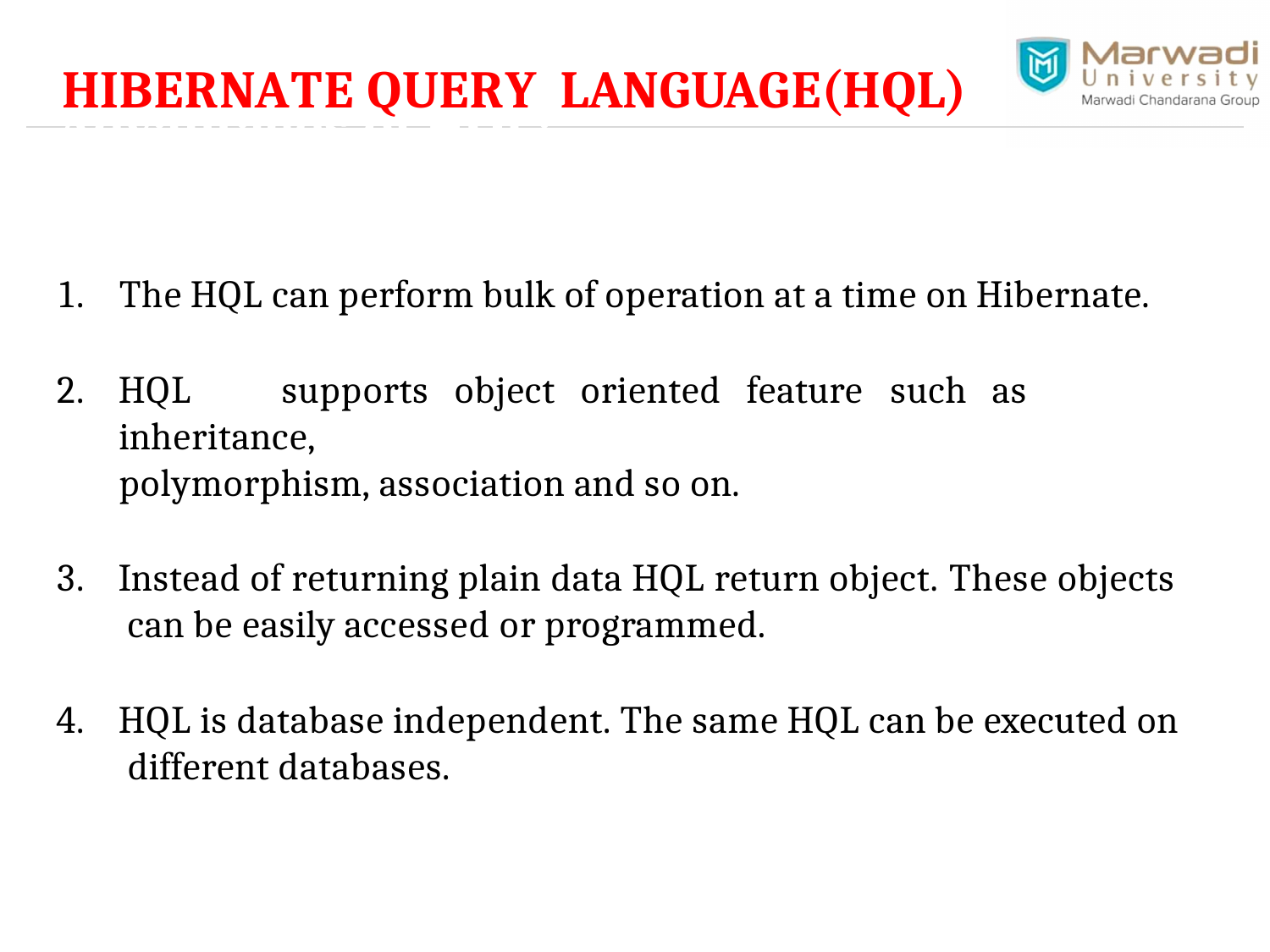

HIBERNATE QUERY  LANGUAGE(HQL)
# Advantages of HQL:
The HQL can perform bulk of operation at a time on Hibernate.

HQL	supports	object	oriented	feature	such	as	inheritance,
polymorphism, association and so on.

Instead of returning plain data HQL return object. These objects  can be easily accessed or programmed.

HQL is database independent. The same HQL can be executed on  different databases.